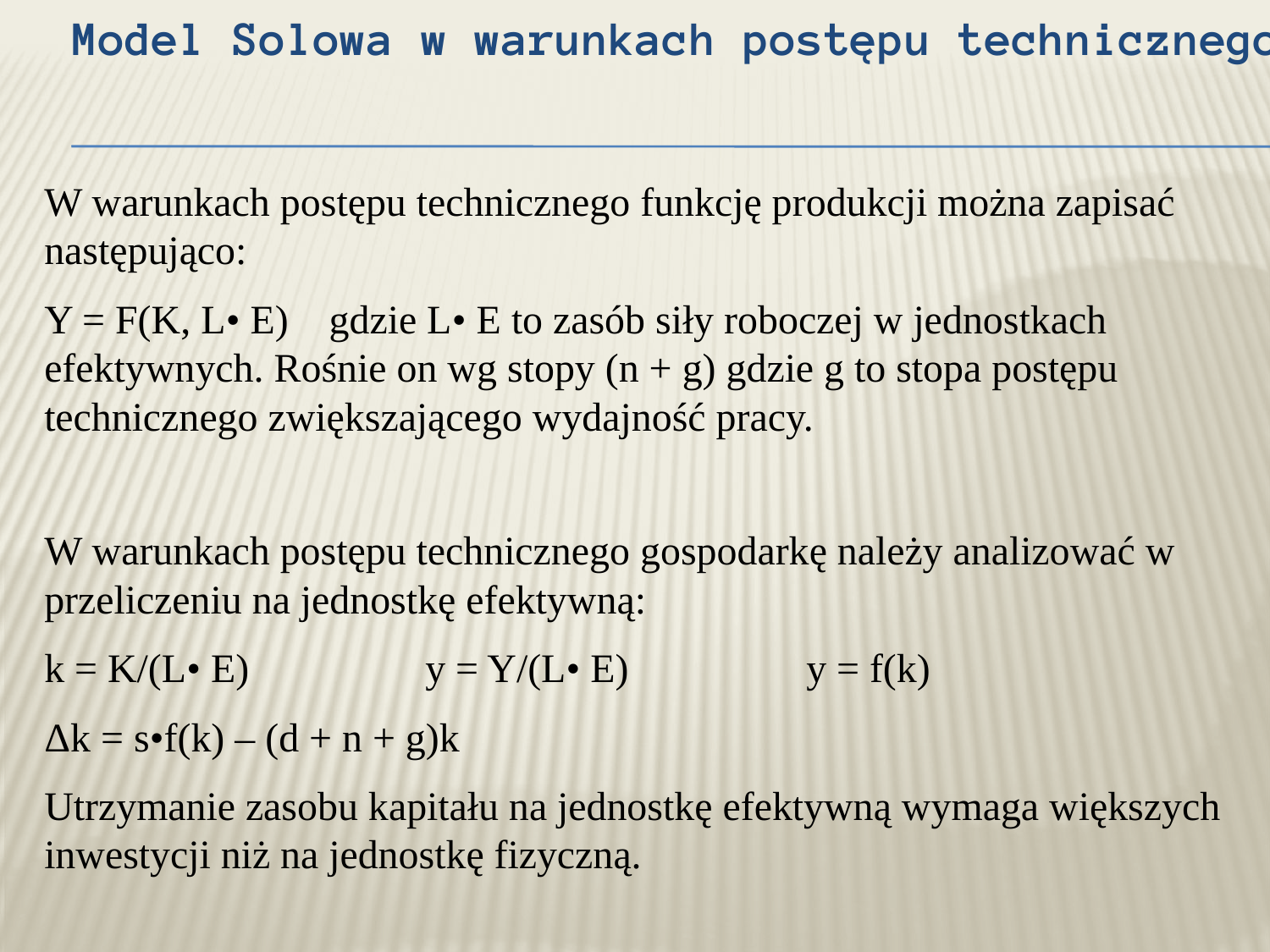

Model Solowa w warunkach postępu technicznego
W warunkach postępu technicznego funkcję produkcji można zapisać następująco:
Y = F(K, L• E)    gdzie L• E to zasób siły roboczej w jednostkach efektywnych. Rośnie on wg stopy (n + g) gdzie g to stopa postępu technicznego zwiększającego wydajność pracy.
W warunkach postępu technicznego gospodarkę należy analizować w przeliczeniu na jednostkę efektywną:
k = K/(L• E)		y = Y/(L• E)		y = f(k)
Δk = s•f(k) – (d + n + g)k
Utrzymanie zasobu kapitału na jednostkę efektywną wymaga większych inwestycji niż na jednostkę fizyczną.